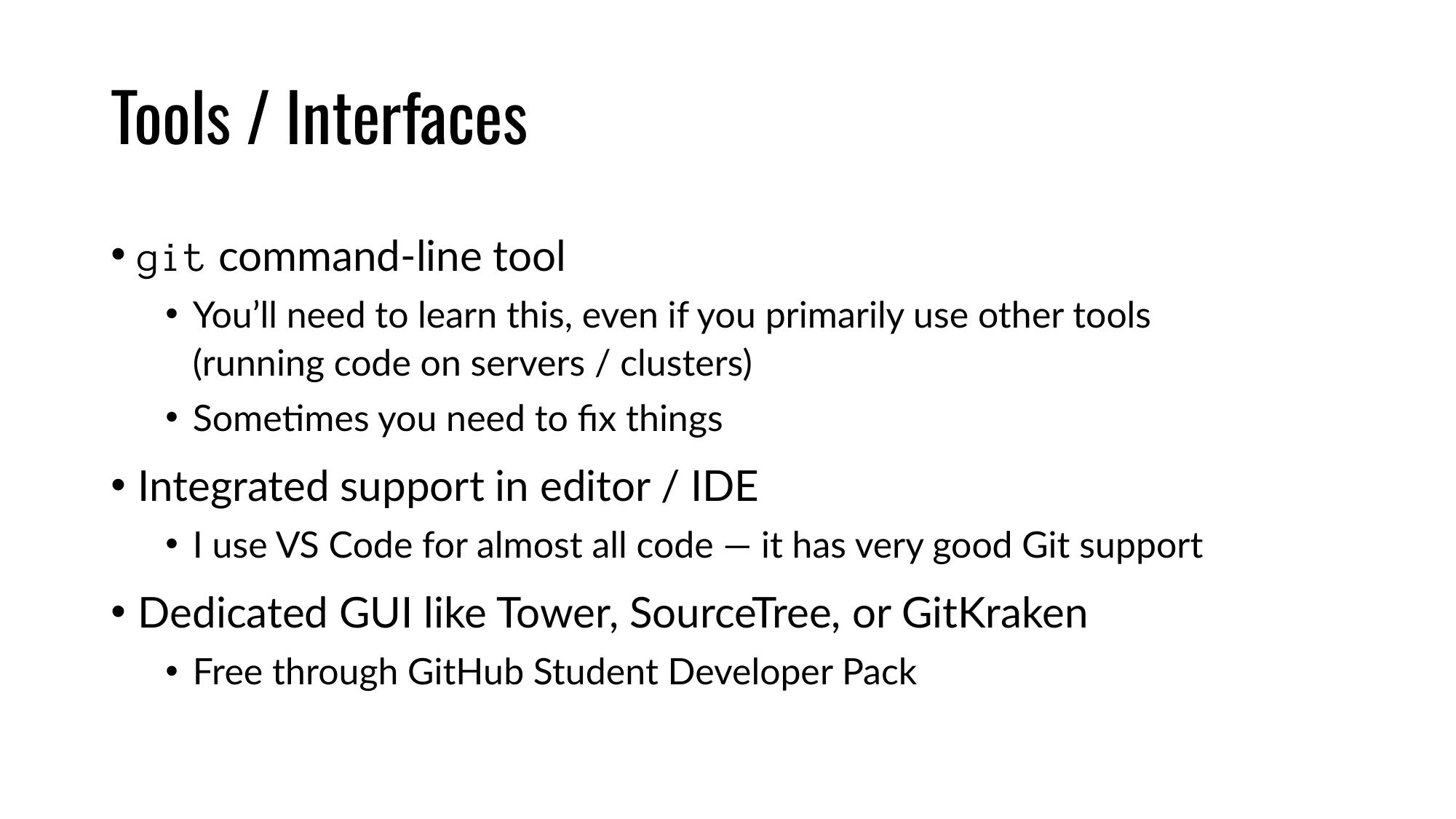

# Tools / Interfaces
git command-line tool
You’ll need to learn this, even if you primarily use other tools
(running code on servers / clusters)
Sometimes you need to fix things
Integrated support in editor / IDE
I use VS Code for almost all code — it has very good Git support
Dedicated GUI like Tower, SourceTree, or GitKraken
Free through GitHub Student Developer Pack